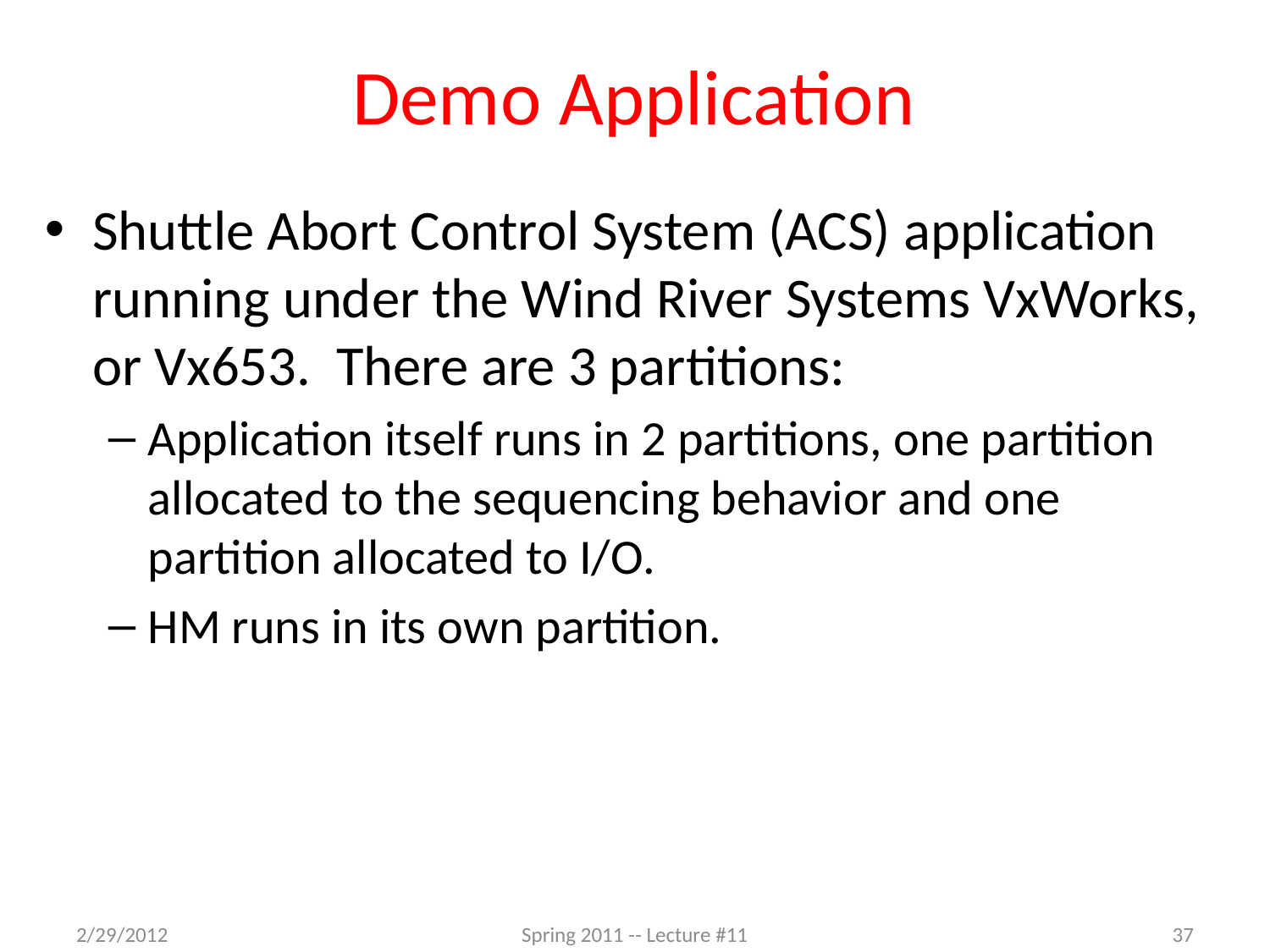

# Demo Application
Shuttle Abort Control System (ACS) application running under the Wind River Systems VxWorks, or Vx653.  There are 3 partitions:
Application itself runs in 2 partitions, one partition allocated to the sequencing behavior and one partition allocated to I/O.
HM runs in its own partition.

2/29/2012
Spring 2011 -- Lecture #11
37